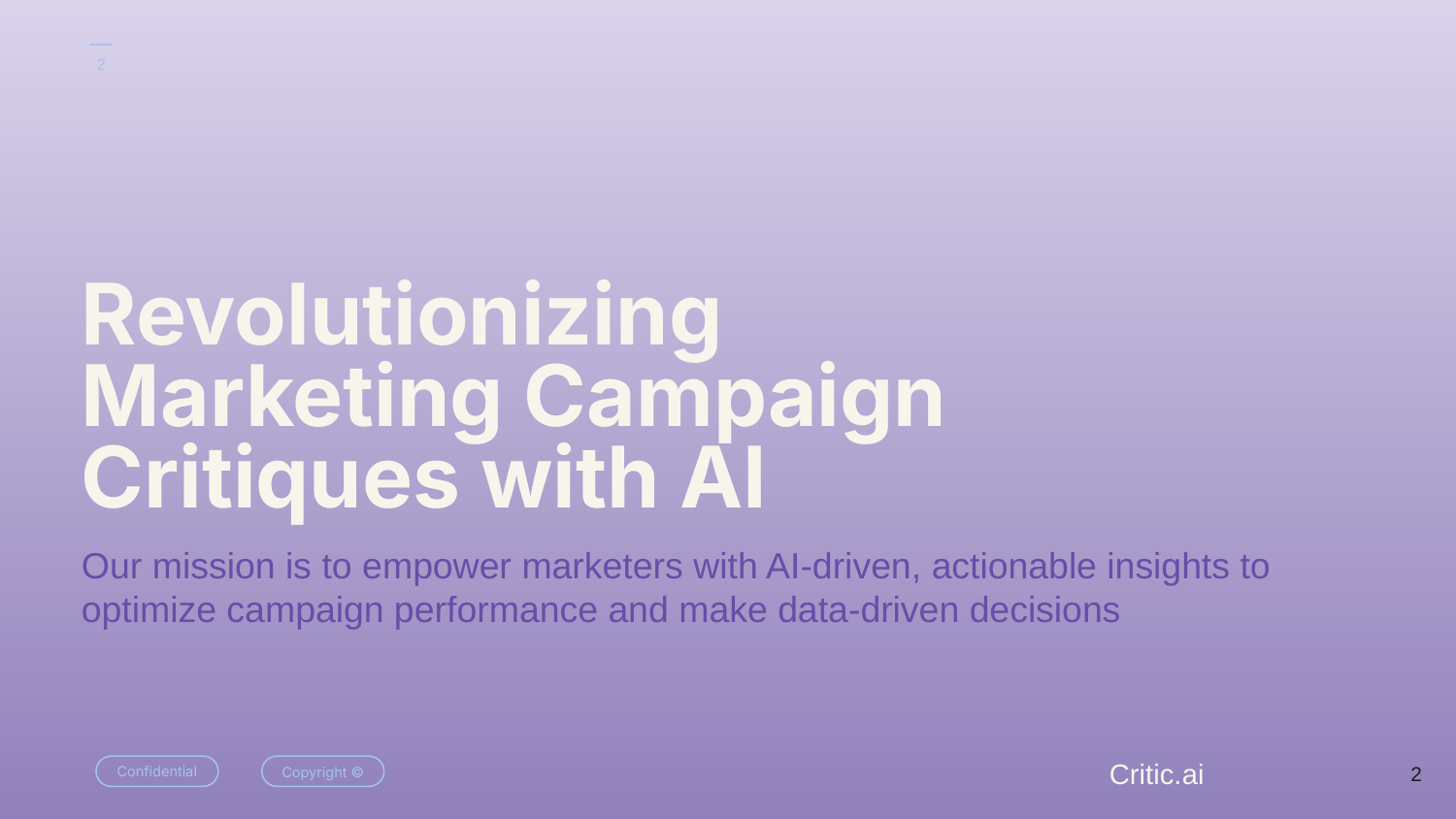

# Revolutionizing Marketing Campaign Critiques with AI
Our mission is to empower marketers with AI-driven, actionable insights to optimize campaign performance and make data-driven decisions
Critic.ai
2